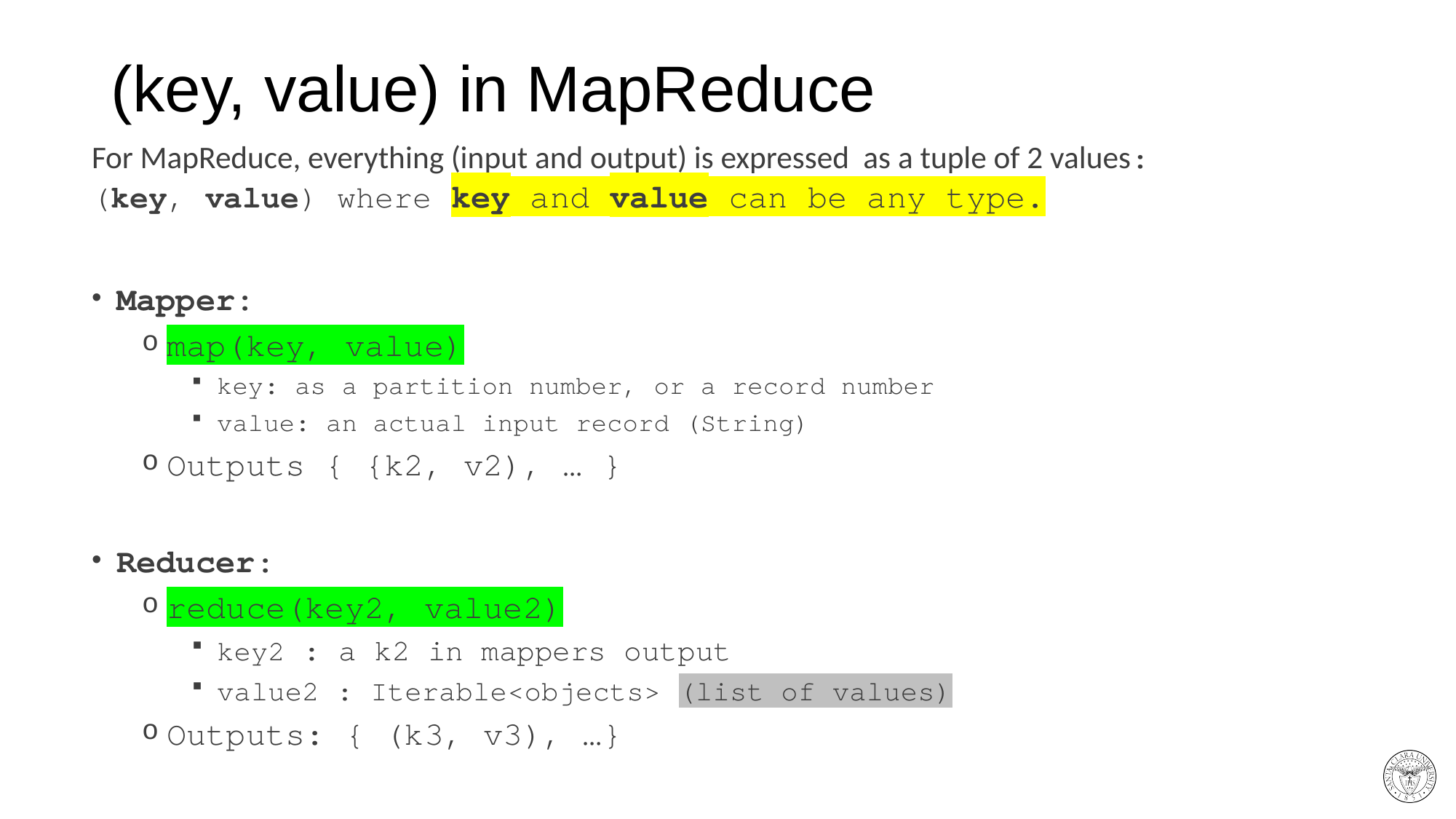

# (key, value) in MapReduce
For MapReduce, everything (input and output) is expressed  as a tuple of 2 values: (key, value) where key and value can be any type.

Mapper:
map(key, value)
key: as a partition number, or a record number
value: an actual input record (String)
Outputs { {k2, v2), … }

Reducer:
reduce(key2, value2)
key2 : a k2 in mappers output
value2 : Iterable<objects> (list of values)
Outputs: { (k3, v3), …}